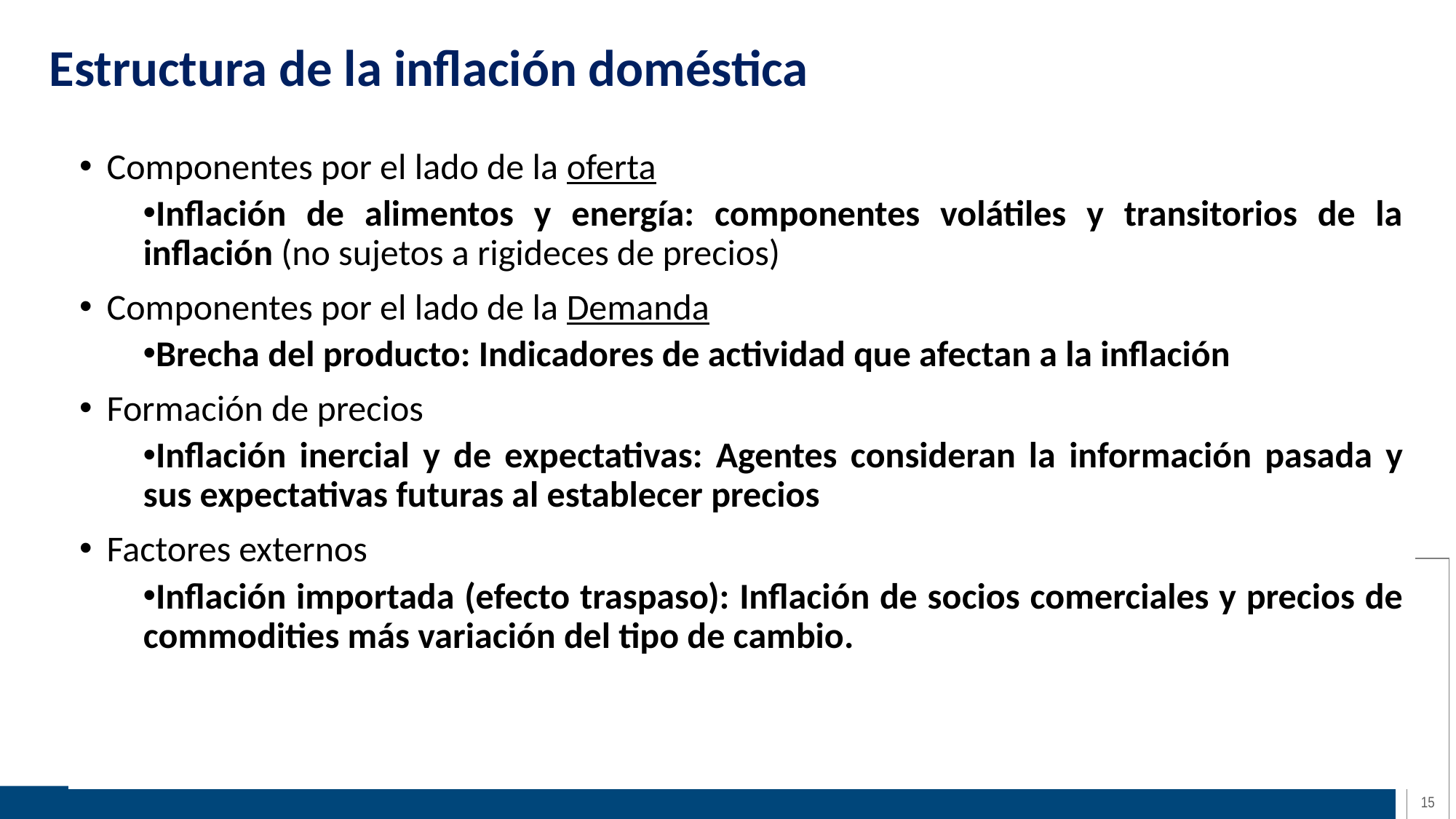

# Estructura de la inflación doméstica
Componentes por el lado de la oferta
Inflación de alimentos y energía: componentes volátiles y transitorios de la inflación (no sujetos a rigideces de precios)
Componentes por el lado de la Demanda
Brecha del producto: Indicadores de actividad que afectan a la inflación
Formación de precios
Inflación inercial y de expectativas: Agentes consideran la información pasada y sus expectativas futuras al establecer precios
Factores externos
Inflación importada (efecto traspaso): Inflación de socios comerciales y precios de commodities más variación del tipo de cambio.

15